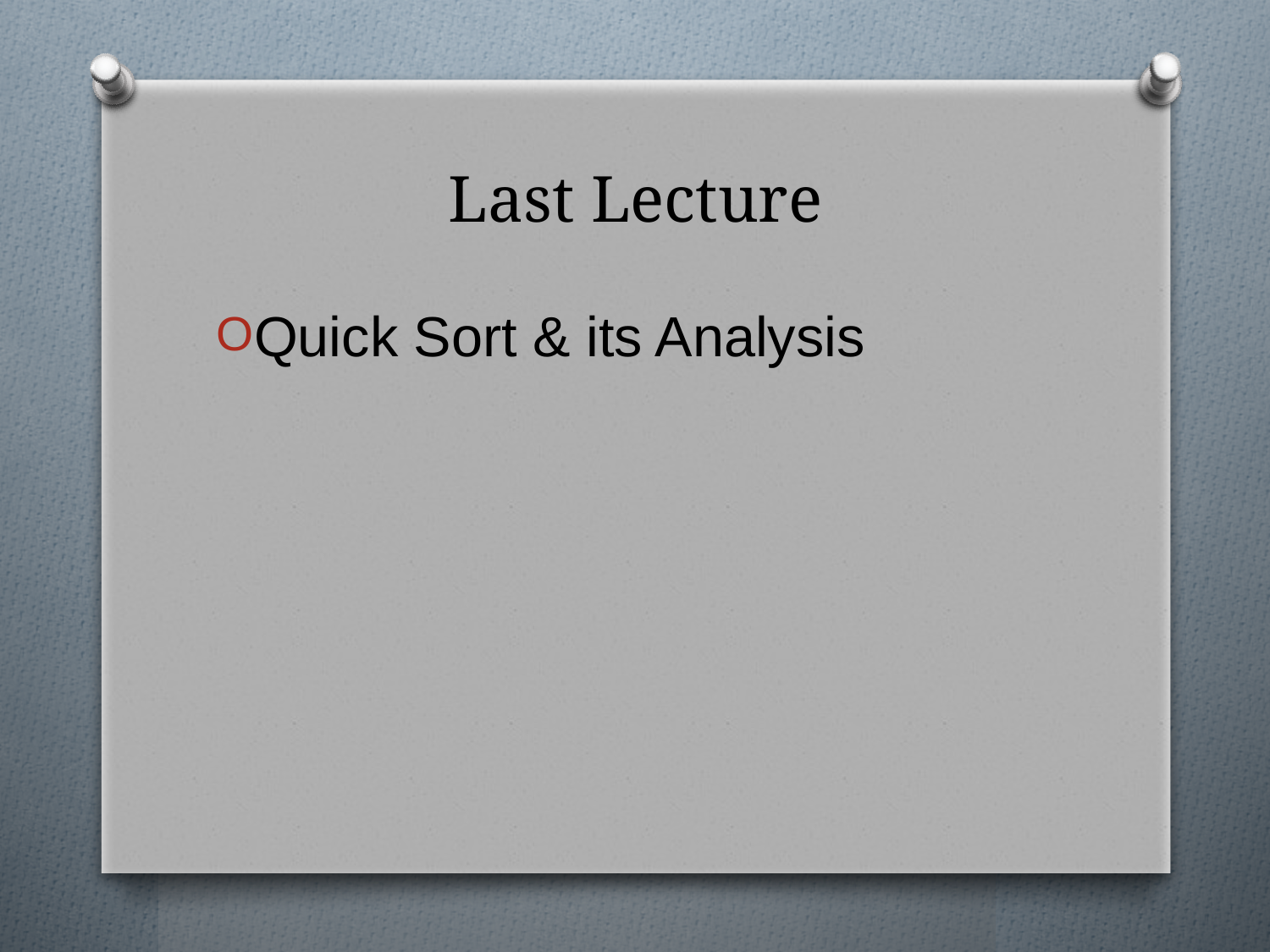

# Last Lecture
Quick Sort & its Analysis